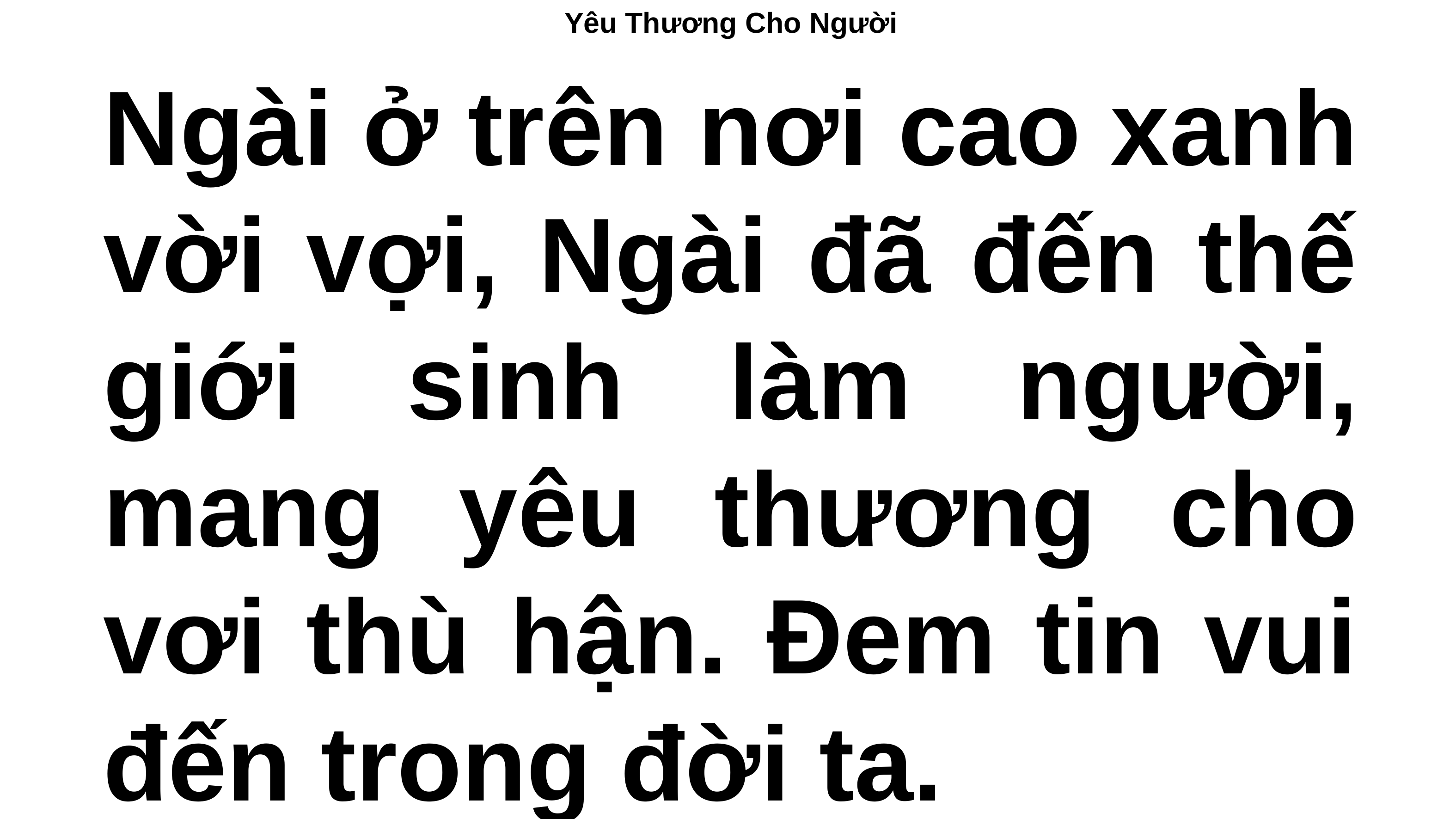

Yêu Thương Cho Người
Ngài ở trên nơi cao xanh vời vợi, Ngài đã đến thế giới sinh làm người, mang yêu thương cho vơi thù hận. Đem tin vui đến trong đời ta.